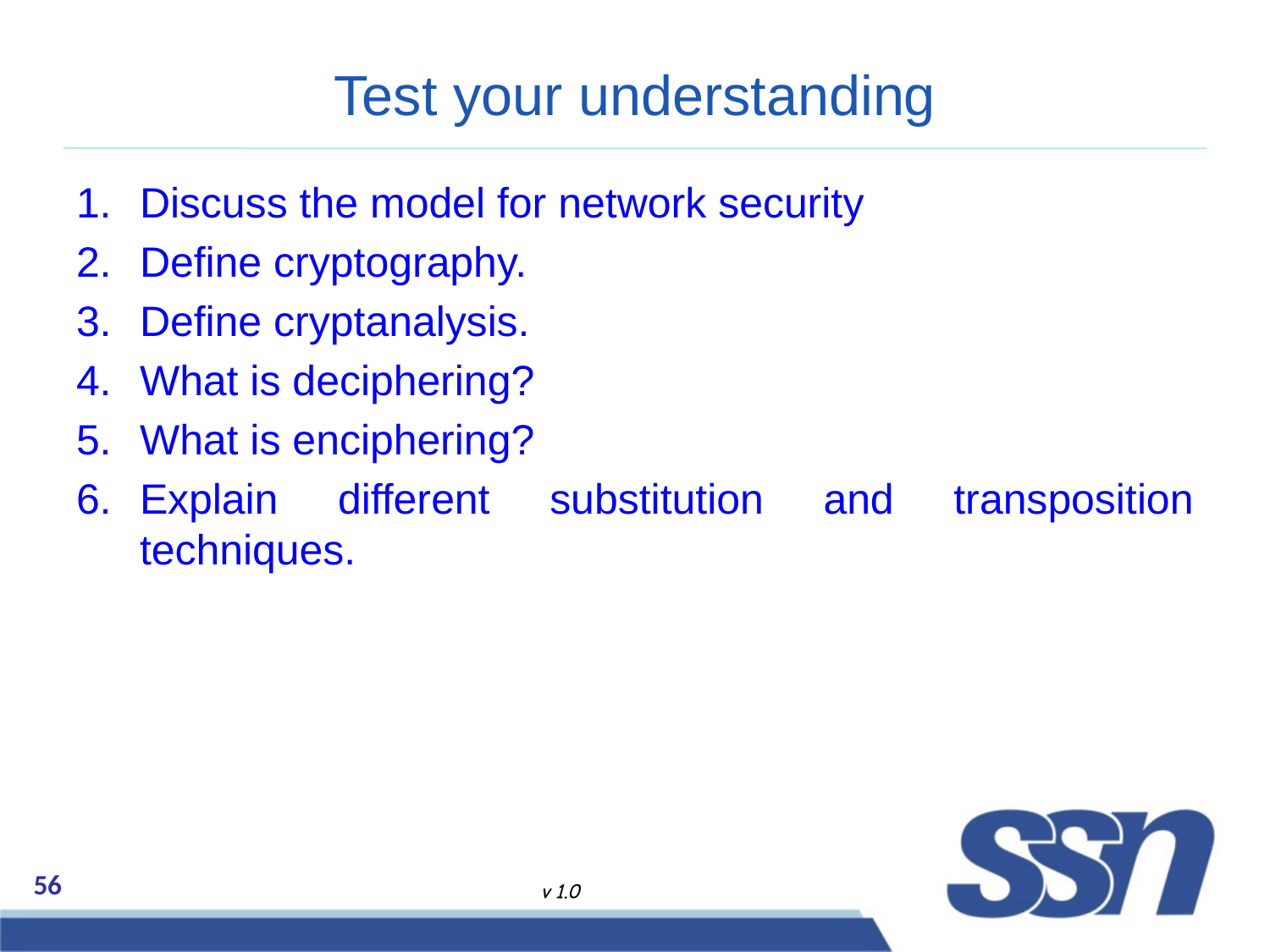

# Test your understanding
Discuss the model for network security
Define cryptography.
Define cryptanalysis.
What is deciphering?
What is enciphering?
Explain different substitution and transposition techniques.